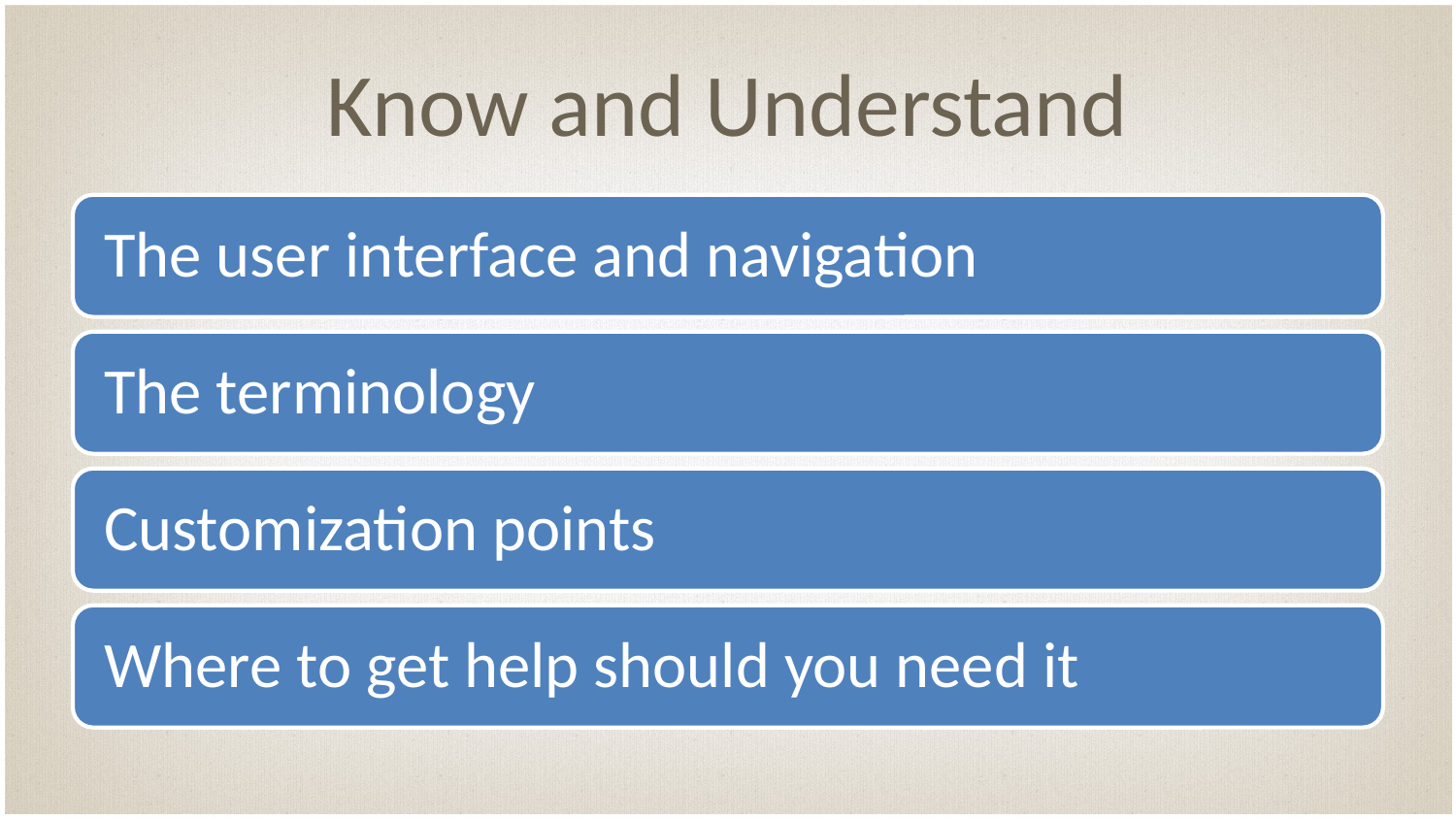

# Know and Understand
The user interface and navigation
The terminology
Customization points
Where to get help should you need it